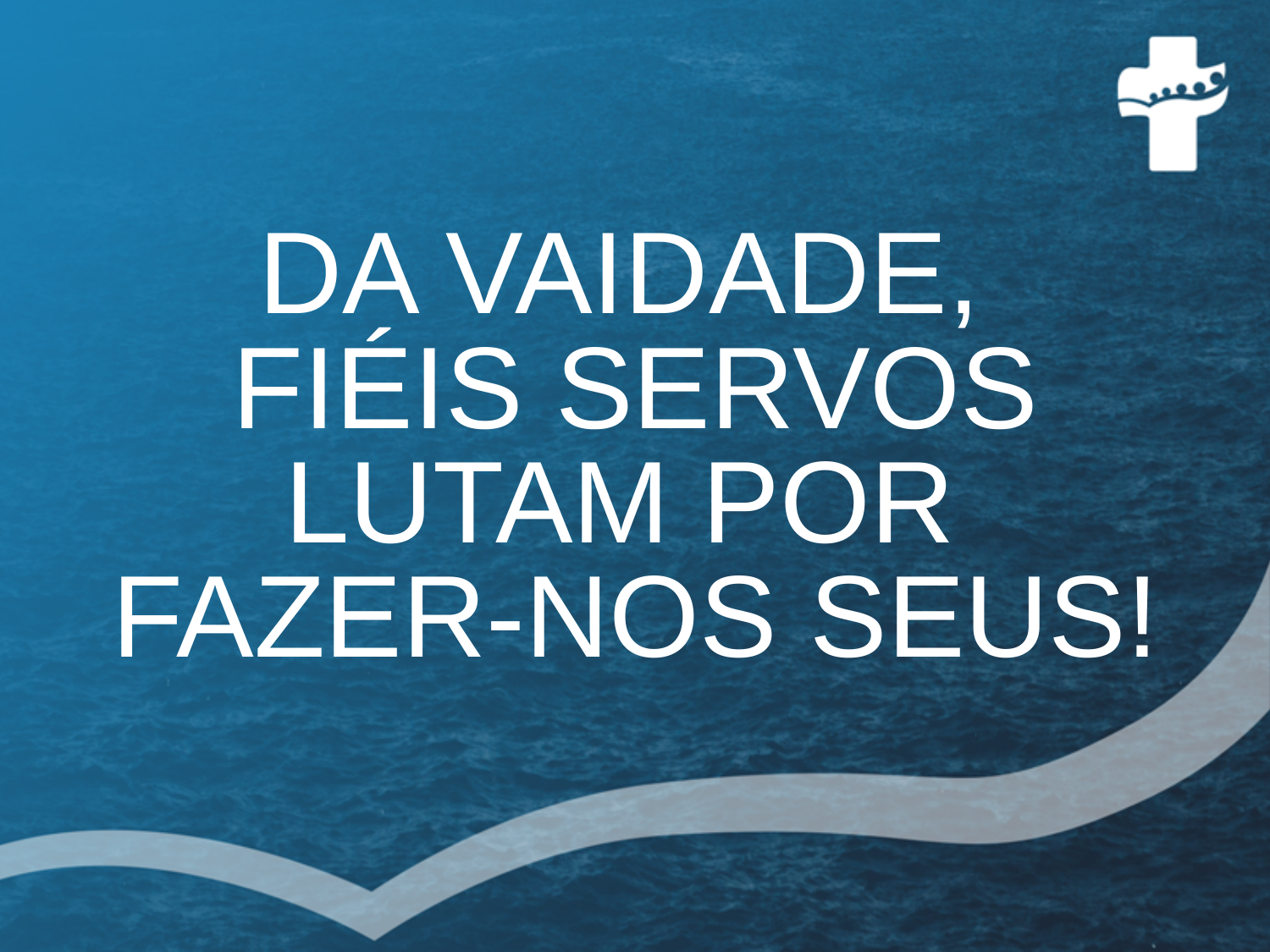

DA VAIDADE,
FIÉIS SERVOS
LUTAM POR
FAZER-NOS SEUS!